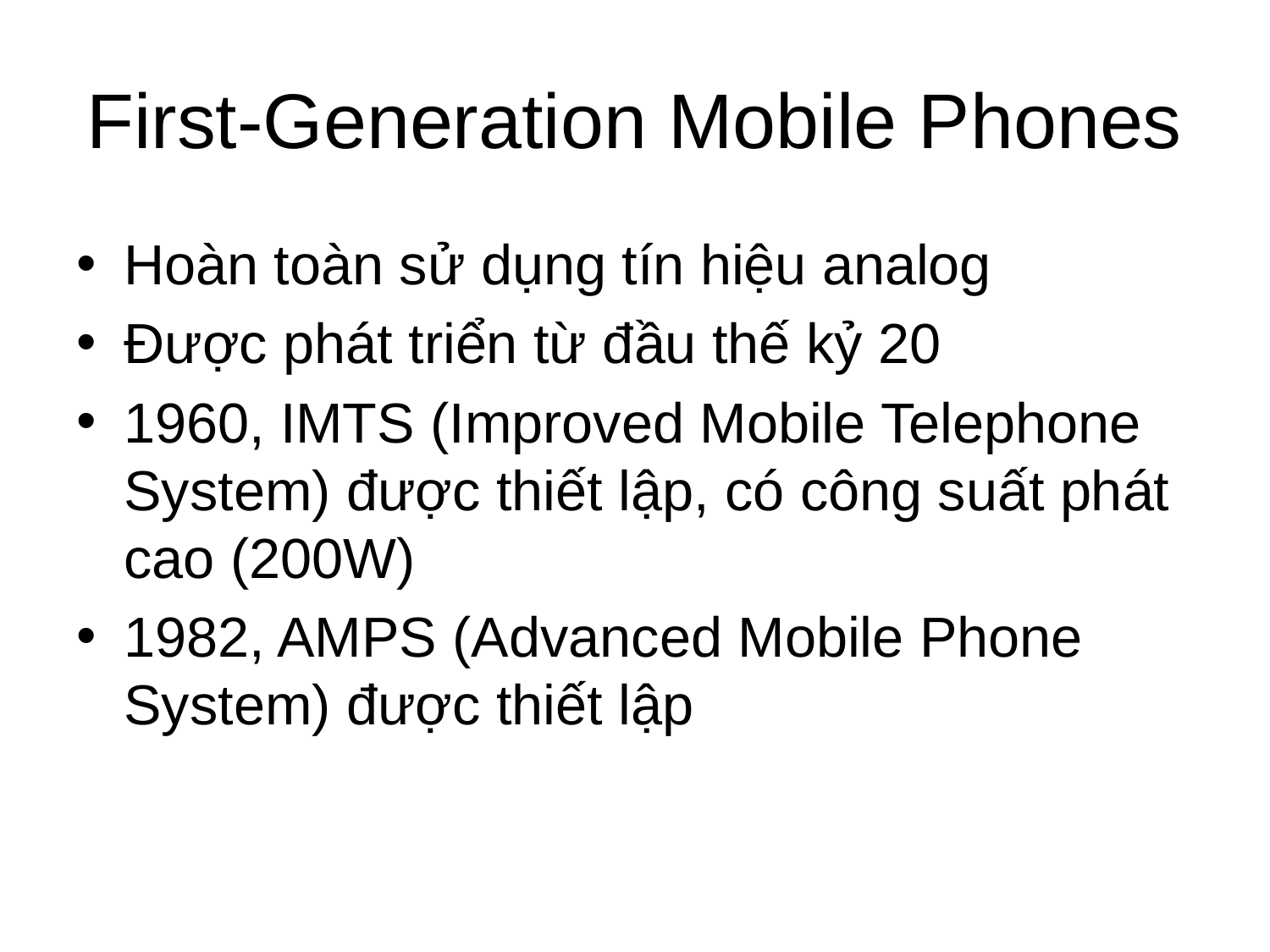

# First-Generation Mobile Phones
Hoàn toàn sử dụng tín hiệu analog
Được phát triển từ đầu thế kỷ 20
1960, IMTS (Improved Mobile Telephone System) được thiết lập, có công suất phát cao (200W)
1982, AMPS (Advanced Mobile Phone System) được thiết lập